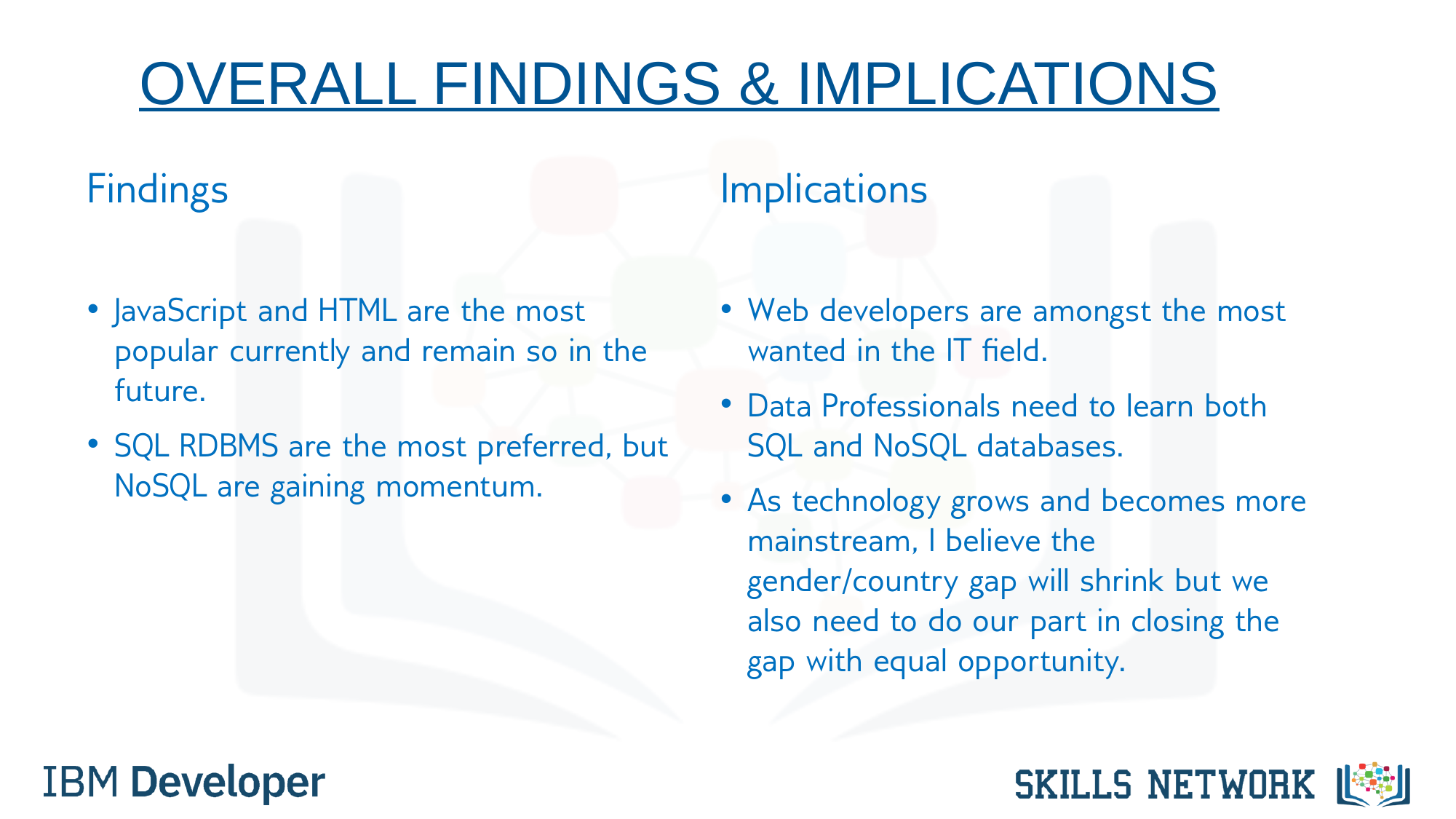

OVERALL FINDINGS & IMPLICATIONS
Implications

Web developers are amongst the most wanted in the IT field.
Data Professionals need to learn both SQL and NoSQL databases.
As technology grows and becomes more mainstream, I believe the gender/country gap will shrink but we also need to do our part in closing the gap with equal opportunity.
Findings

JavaScript and HTML are the most popular currently and remain so in the future.
SQL RDBMS are the most preferred, but NoSQL are gaining momentum.